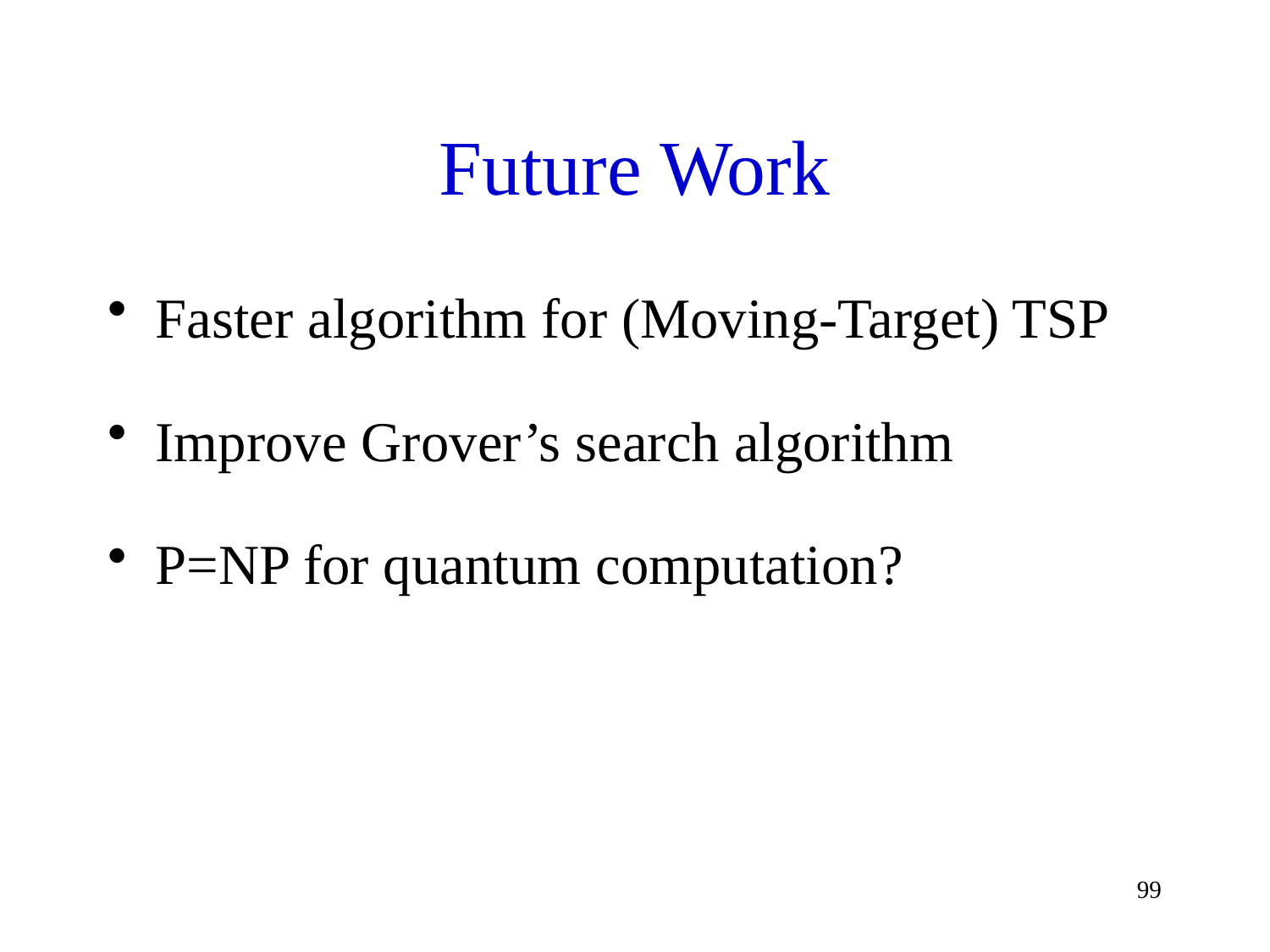

# Future Work
Faster algorithm for (Moving-Target) TSP

Improve Grover’s search algorithm

P=NP for quantum computation?
99